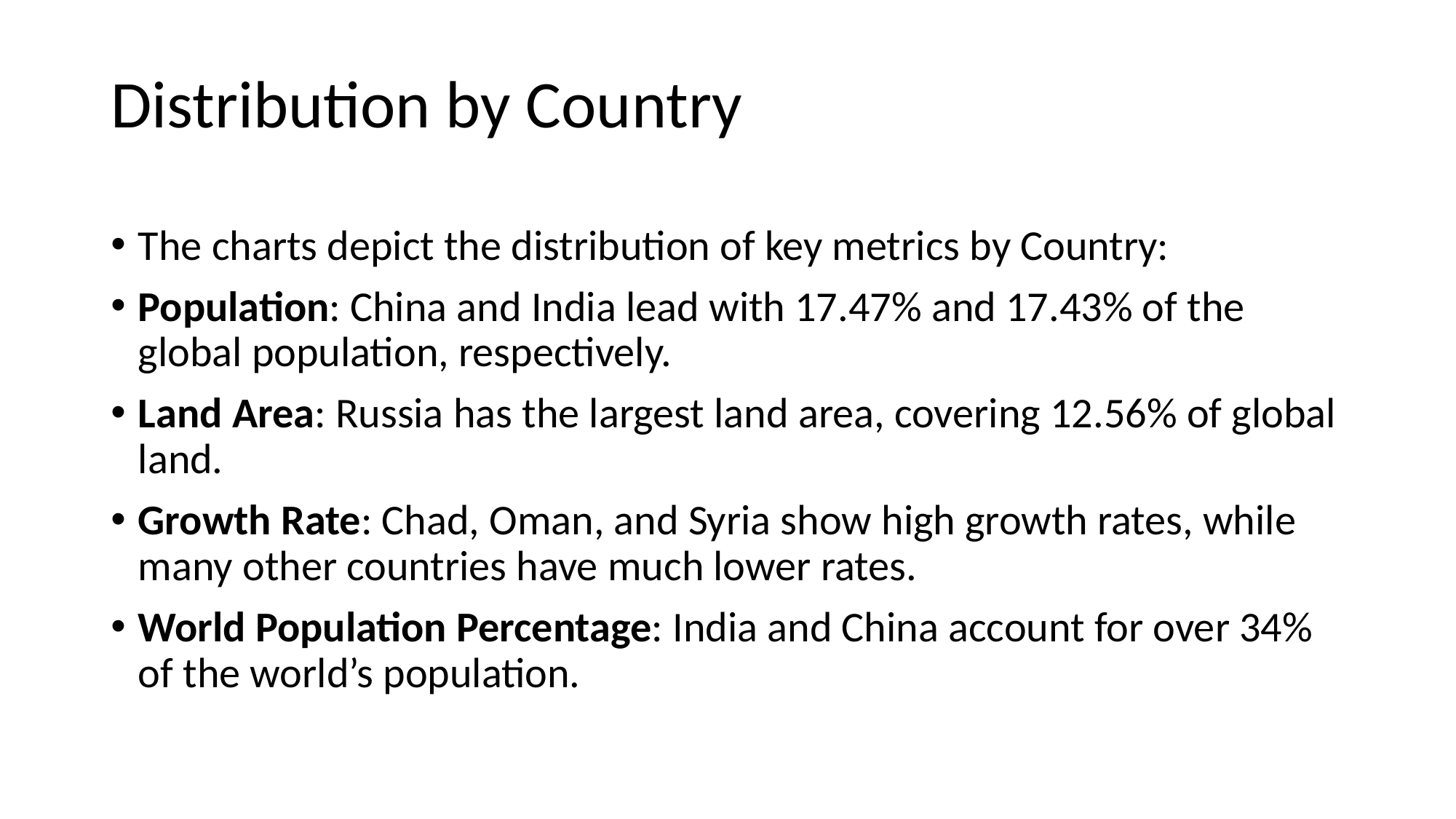

# Distribution by Country
The charts depict the distribution of key metrics by Country:
Population: China and India lead with 17.47% and 17.43% of the global population, respectively.
Land Area: Russia has the largest land area, covering 12.56% of global land.
Growth Rate: Chad, Oman, and Syria show high growth rates, while many other countries have much lower rates.
World Population Percentage: India and China account for over 34% of the world’s population.